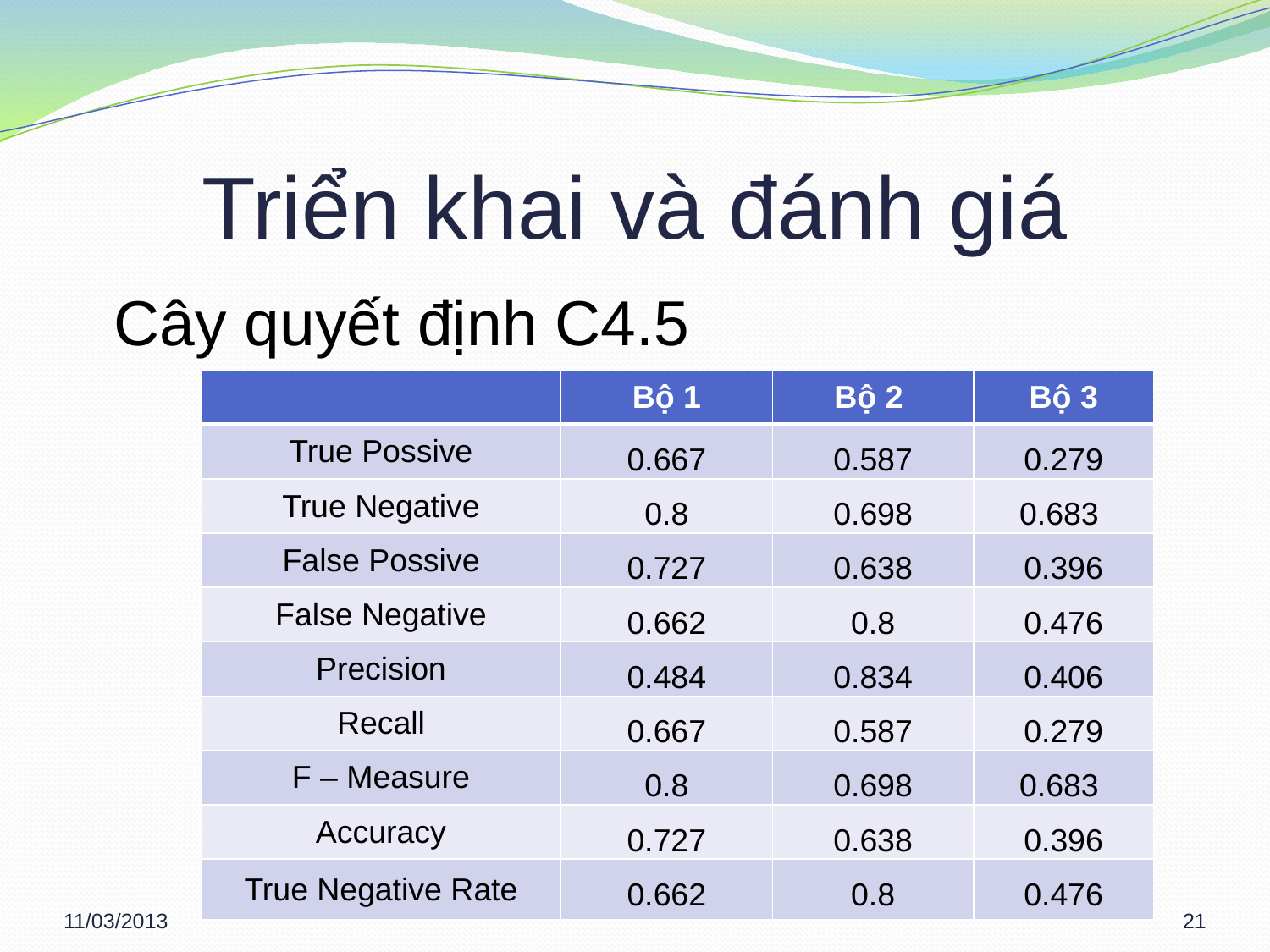

# Triển khai và đánh giá
	Cây quyết định C4.5

|  | Bộ 1 | Bộ 2 | Bộ 3 |
| --- | --- | --- | --- |
| True Possive | 0.667 | 0.587 | 0.279 |
| True Negative | 0.8 | 0.698 | 0.683 |
| False Possive | 0.727 | 0.638 | 0.396 |
| False Negative | 0.662 | 0.8 | 0.476 |
| Precision | 0.484 | 0.834 | 0.406 |
| Recall | 0.667 | 0.587 | 0.279 |
| F – Measure | 0.8 | 0.698 | 0.683 |
| Accuracy | 0.727 | 0.638 | 0.396 |
| True Negative Rate | 0.662 | 0.8 | 0.476 |
11/03/2013
21